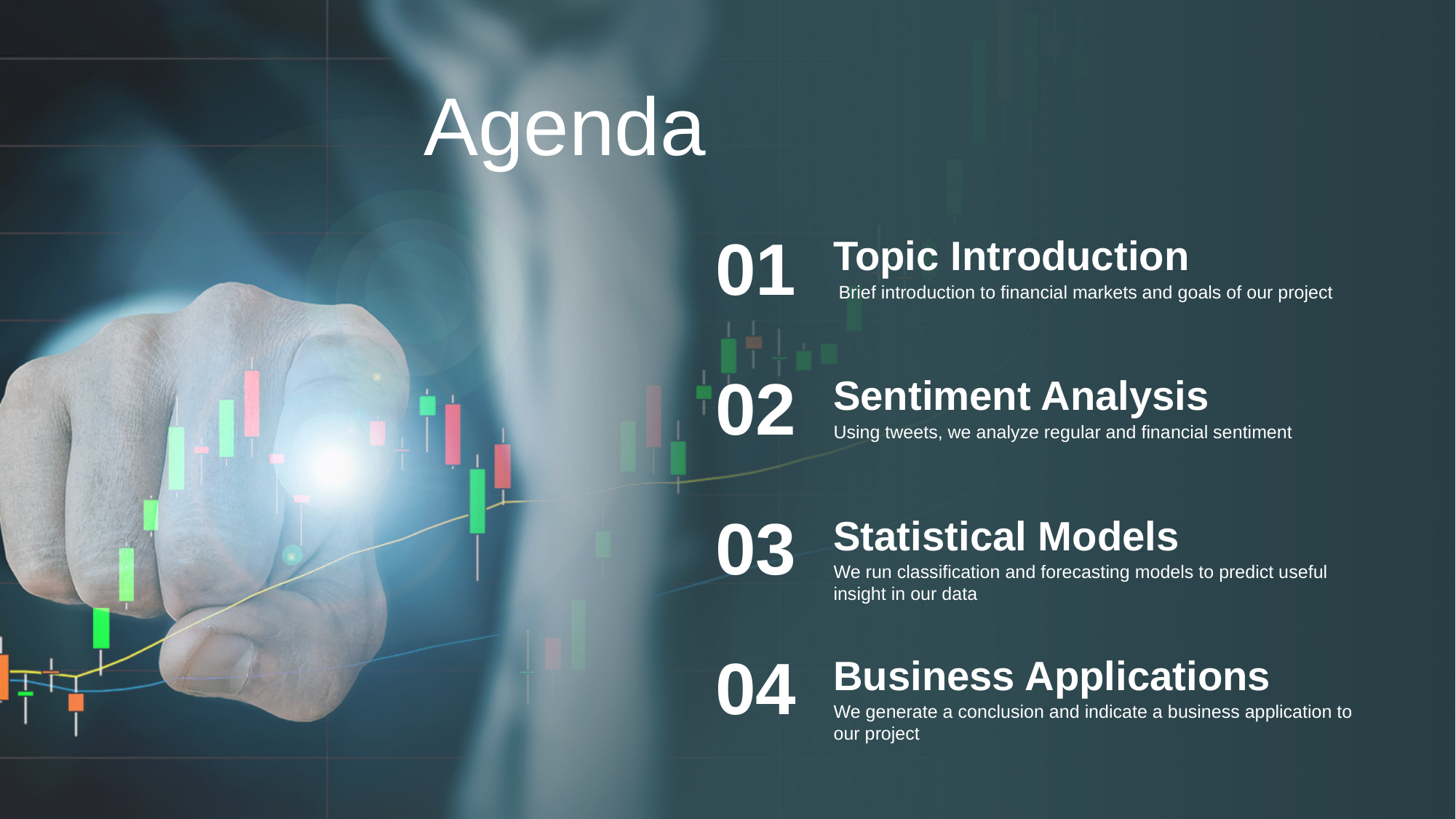

Agenda
01
Topic Introduction
Brief introduction to financial markets and goals of our project
02
Sentiment Analysis
Using tweets, we analyze regular and financial sentiment
03
Statistical Models
We run classification and forecasting models to predict useful insight in our data
04
Business Applications
We generate a conclusion and indicate a business application to our project